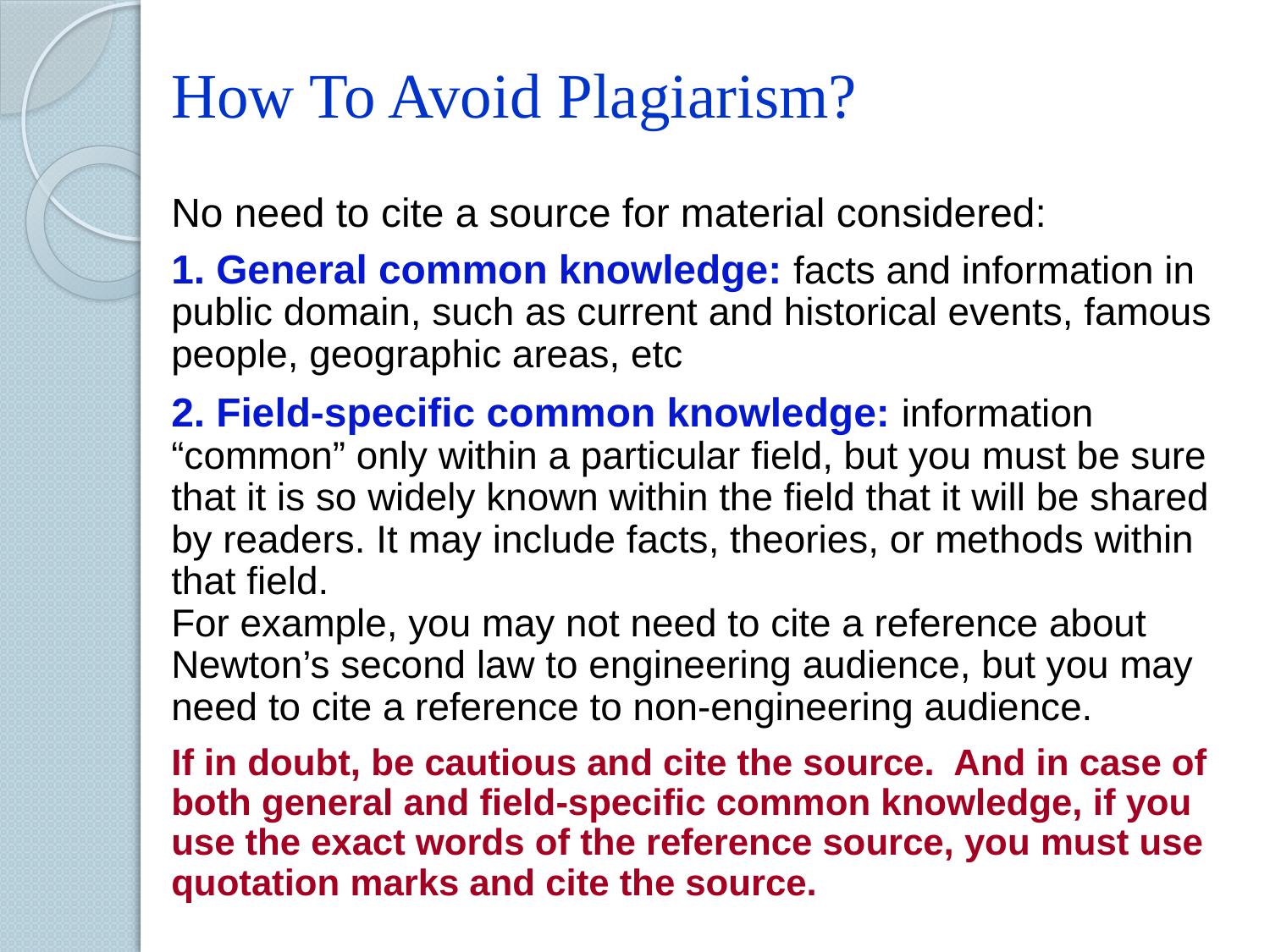

How To Avoid Plagiarism?
No need to cite a source for material considered:
1. General common knowledge: facts and information in public domain, such as current and historical events, famous people, geographic areas, etc
2. Field-specific common knowledge: information  “common” only within a particular field, but you must be sure that it is so widely known within the field that it will be shared by readers. It may include facts, theories, or methods within that field.
For example, you may not need to cite a reference about Newton’s second law to engineering audience, but you may need to cite a reference to non-engineering audience.
If in doubt, be cautious and cite the source.  And in case of both general and field-specific common knowledge, if you use the exact words of the reference source, you must use quotation marks and cite the source.